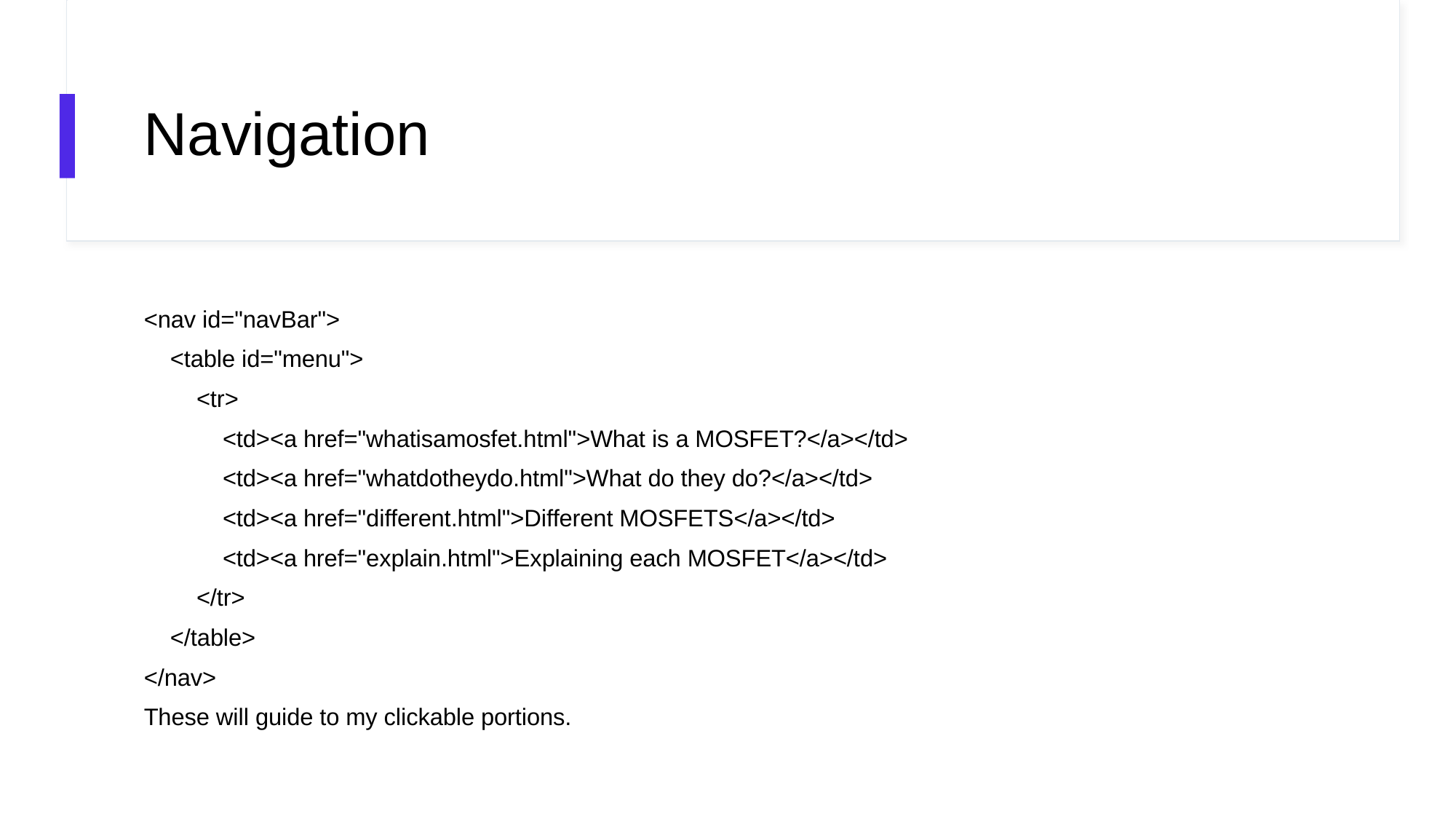

# Navigation
<nav id="navBar">
    <table id="menu">
        <tr>
            <td><a href="whatisamosfet.html">What is a MOSFET?</a></td>
            <td><a href="whatdotheydo.html">What do they do?</a></td>
            <td><a href="different.html">Different MOSFETS</a></td>
            <td><a href="explain.html">Explaining each MOSFET</a></td>
        </tr>
    </table>
</nav>
These will guide to my clickable portions.